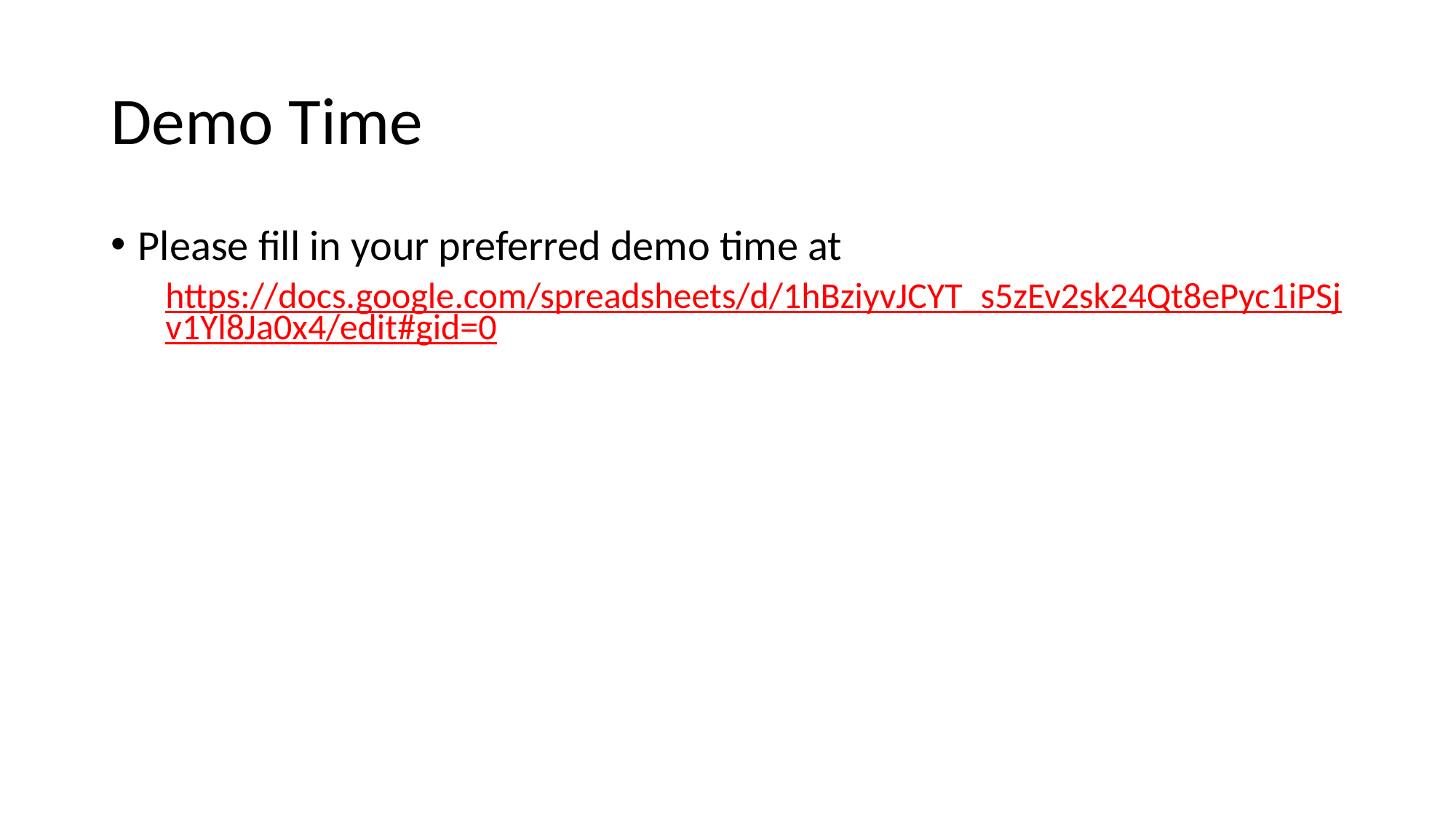

# Demo Time
Please fill in your preferred demo time at
https://docs.google.com/spreadsheets/d/1hBziyvJCYT_s5zEv2sk24Qt8ePyc1iPSjv1Yl8Ja0x4/edit#gid=0